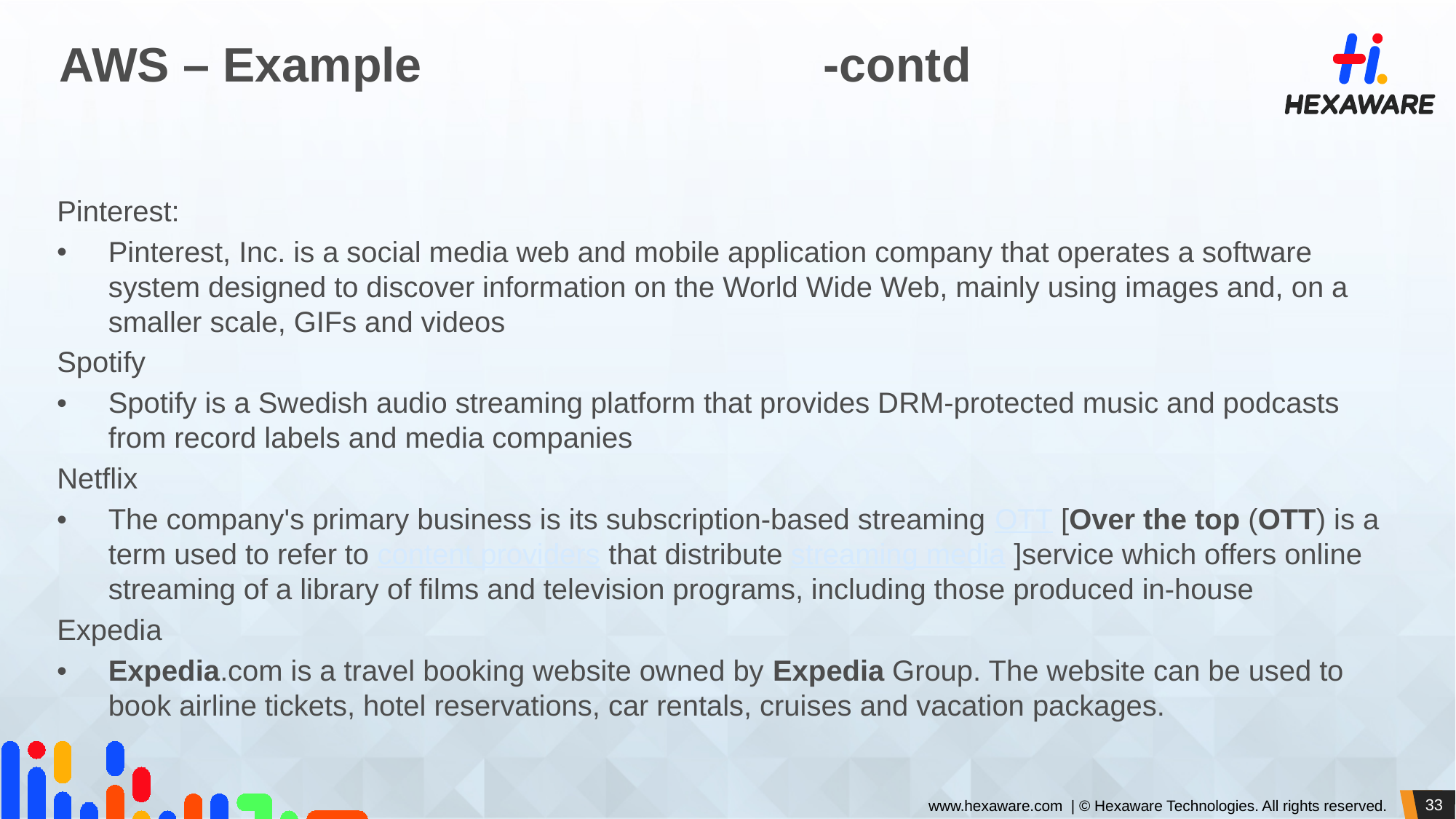

# AWS – Example				-contd
Pinterest:
Pinterest, Inc. is a social media web and mobile application company that operates a software system designed to discover information on the World Wide Web, mainly using images and, on a smaller scale, GIFs and videos
Spotify
Spotify is a Swedish audio streaming platform that provides DRM-protected music and podcasts from record labels and media companies
Netflix
The company's primary business is its subscription-based streaming OTT [Over the top (OTT) is a term used to refer to content providers that distribute streaming media ]service which offers online streaming of a library of films and television programs, including those produced in-house
Expedia
Expedia.com is a travel booking website owned by Expedia Group. The website can be used to book airline tickets, hotel reservations, car rentals, cruises and vacation packages.